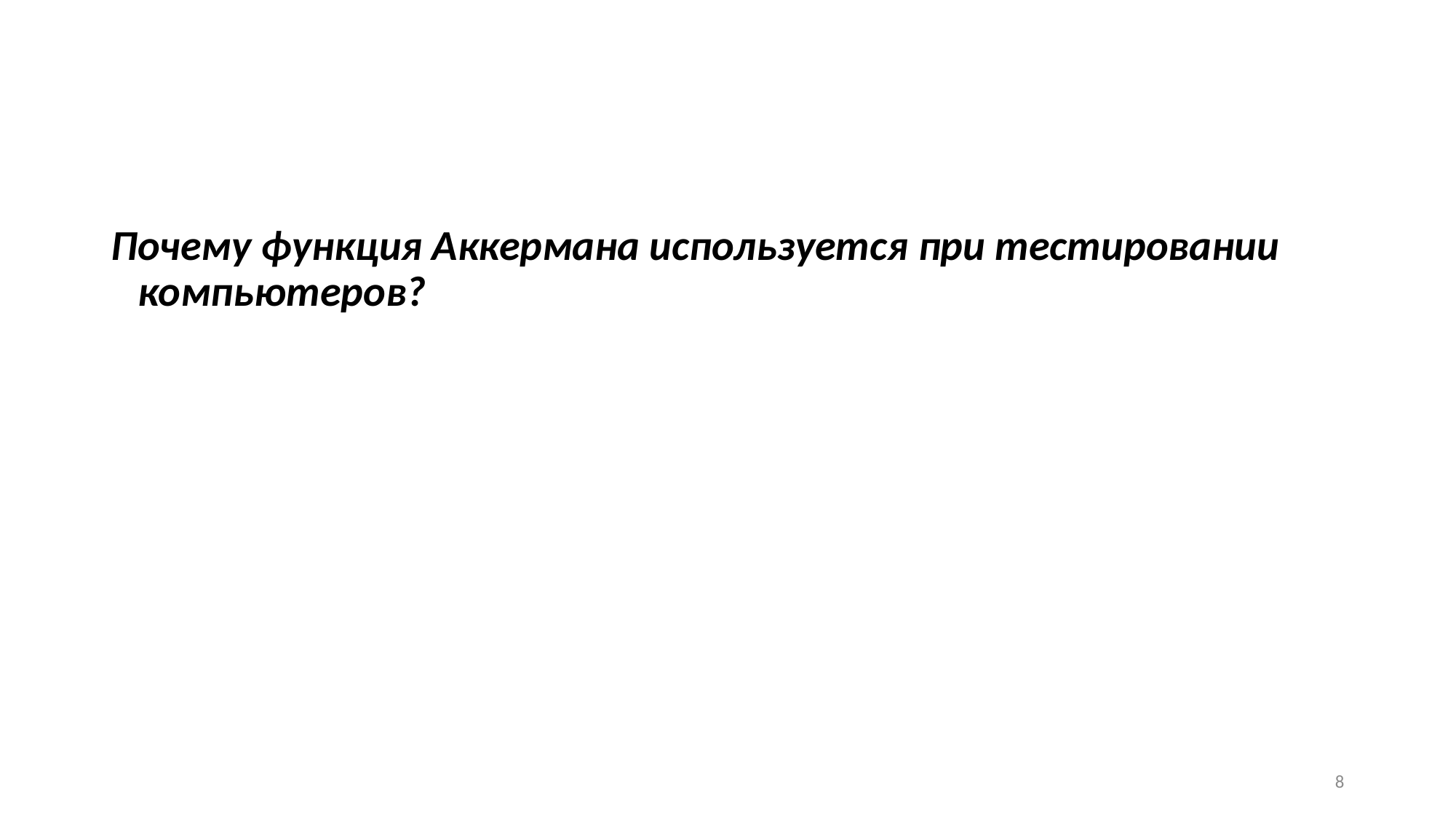

Почему функция Аккермана используется при тестировании компьютеров?

8